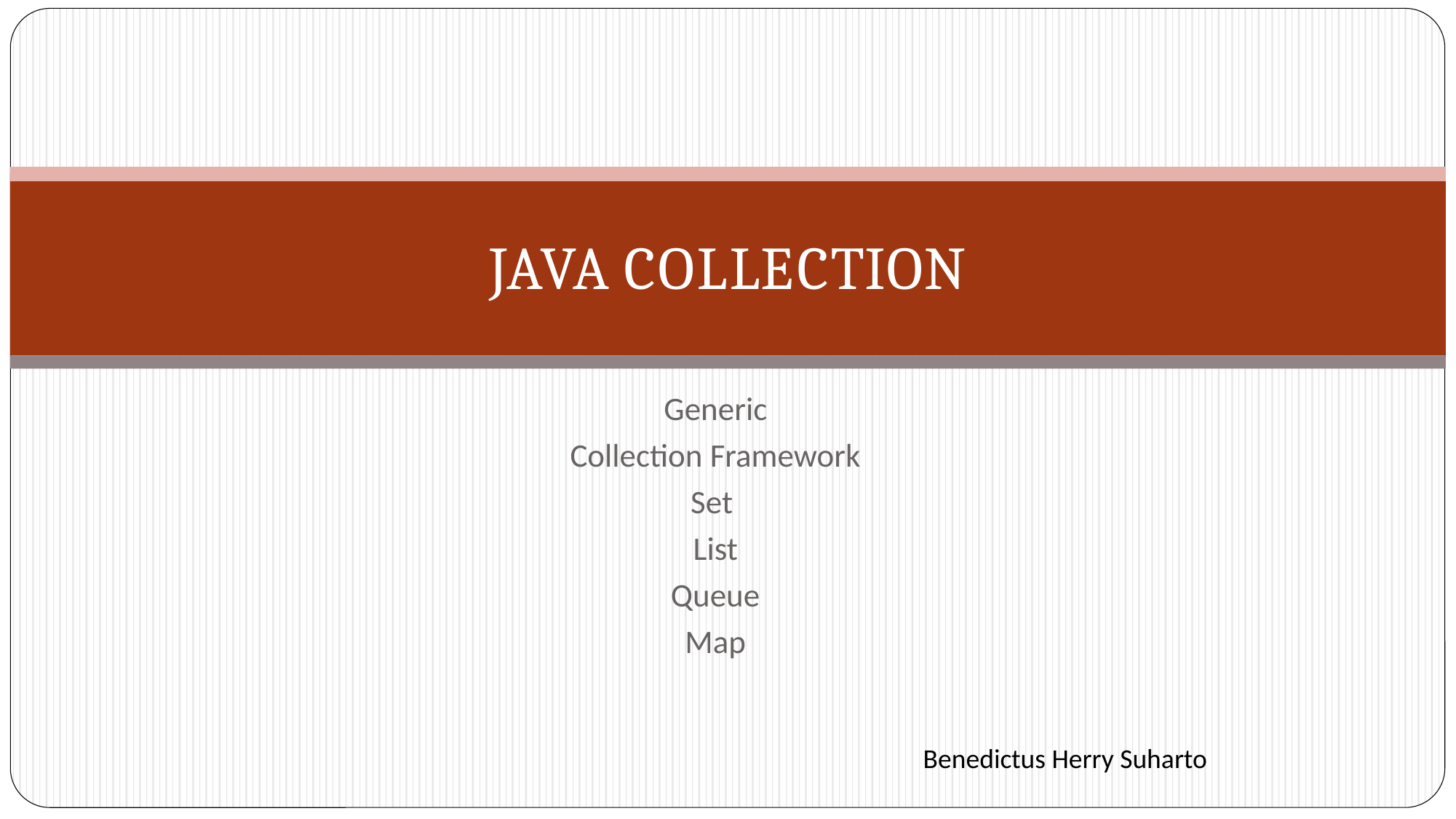

# JAVA COLLECTION
Generic
Collection Framework
Set
List
Queue
Map

Benedictus Herry Suharto